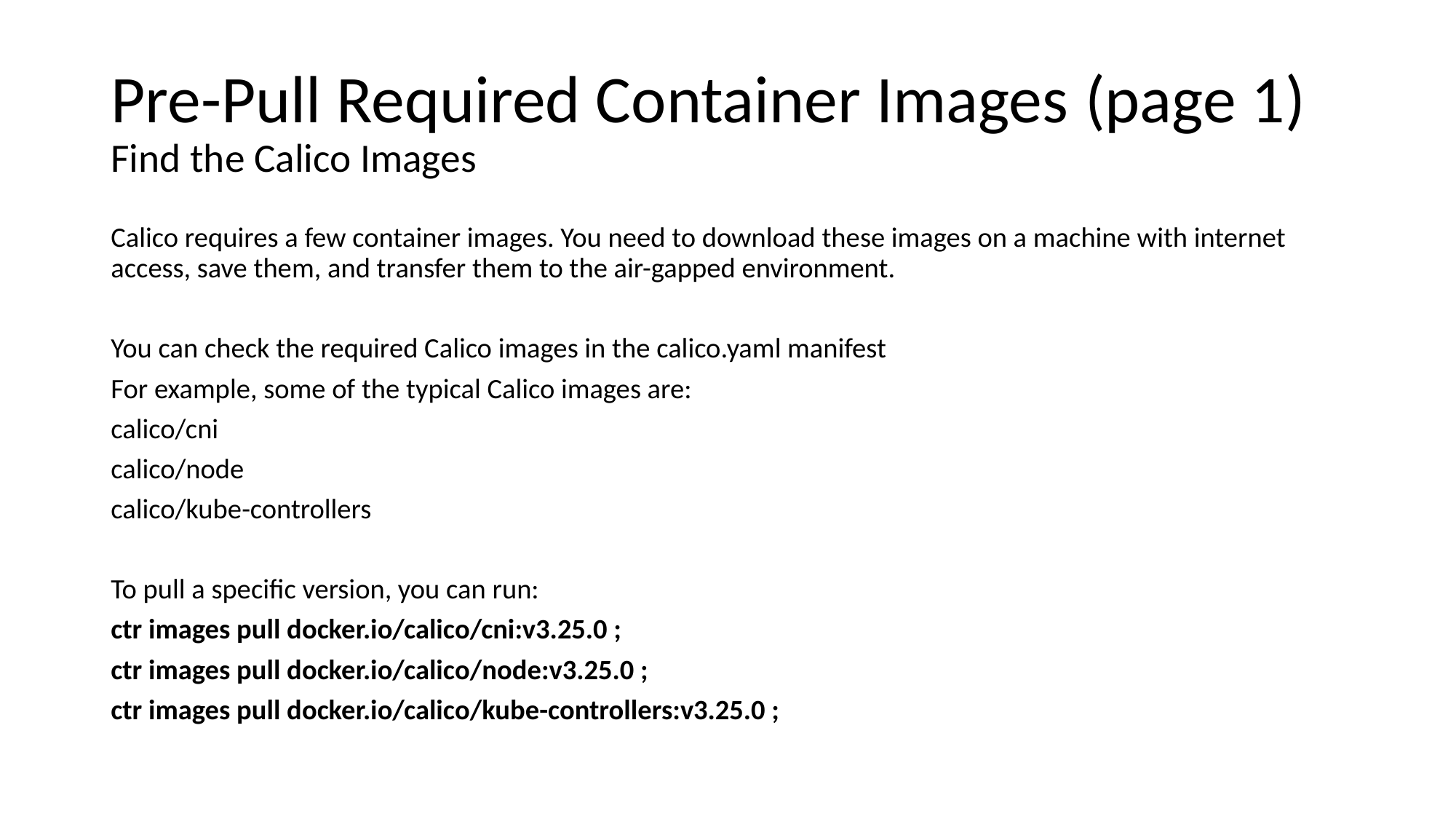

# Pre-Pull Required Container Images (page 1) Find the Calico Images
Calico requires a few container images. You need to download these images on a machine with internet access, save them, and transfer them to the air-gapped environment.

You can check the required Calico images in the calico.yaml manifest
For example, some of the typical Calico images are:
calico/cni
calico/node
calico/kube-controllers

To pull a specific version, you can run:
ctr images pull docker.io/calico/cni:v3.25.0 ;
ctr images pull docker.io/calico/node:v3.25.0 ;
ctr images pull docker.io/calico/kube-controllers:v3.25.0 ;